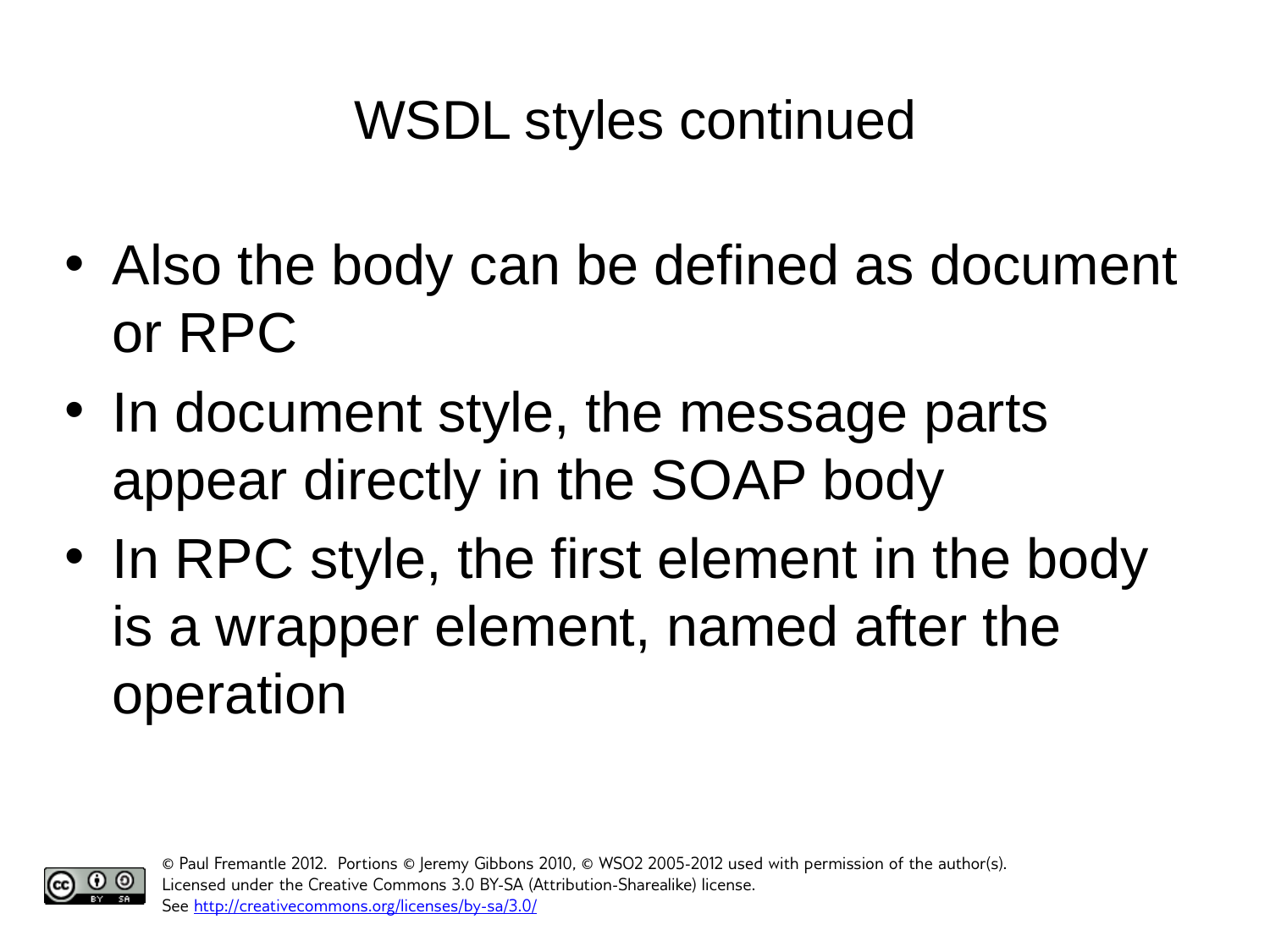

# WSDL styles continued
Also the body can be defined as document or RPC
In document style, the message parts appear directly in the SOAP body
In RPC style, the first element in the body is a wrapper element, named after the operation